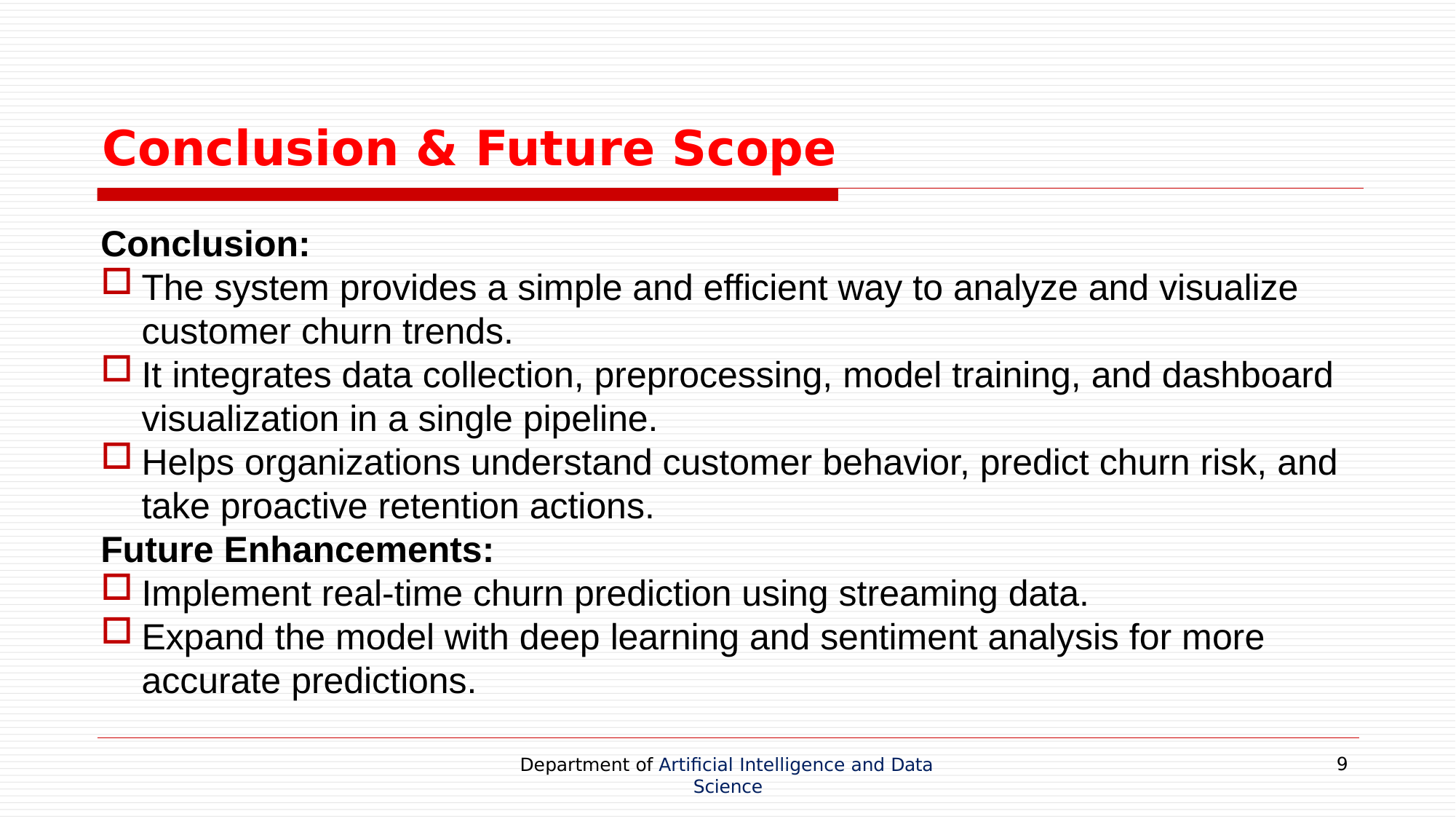

# Conclusion & Future Scope
Conclusion:
The system provides a simple and efficient way to analyze and visualize customer churn trends.
It integrates data collection, preprocessing, model training, and dashboard visualization in a single pipeline.
Helps organizations understand customer behavior, predict churn risk, and take proactive retention actions.
Future Enhancements:
Implement real-time churn prediction using streaming data.
Expand the model with deep learning and sentiment analysis for more accurate predictions.
Department of Artificial Intelligence and Data Science
9